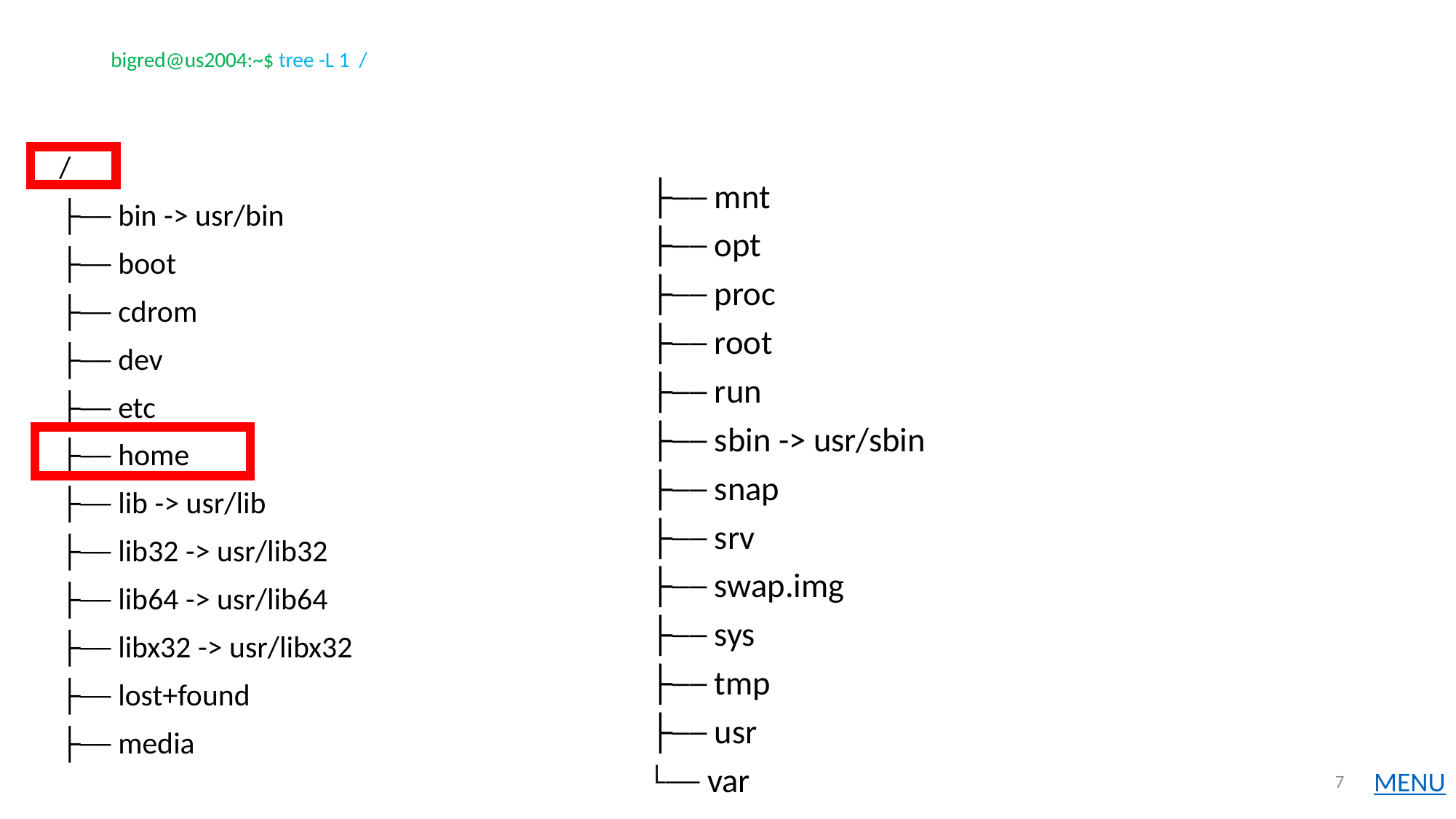

# bigred@us2004:~$ tree -L 1  /

/
├── bin -> usr/bin
├── boot
├── cdrom
├── dev
├── etc
├── home
├── lib -> usr/lib
├── lib32 -> usr/lib32
├── lib64 -> usr/lib64
├── libx32 -> usr/libx32
├── lost+found
├── media
├── mnt
├── opt
├── proc
├── root
├── run
├── sbin -> usr/sbin
├── snap
├── srv
├── swap.img
├── sys
├── tmp
├── usr
└── var

7